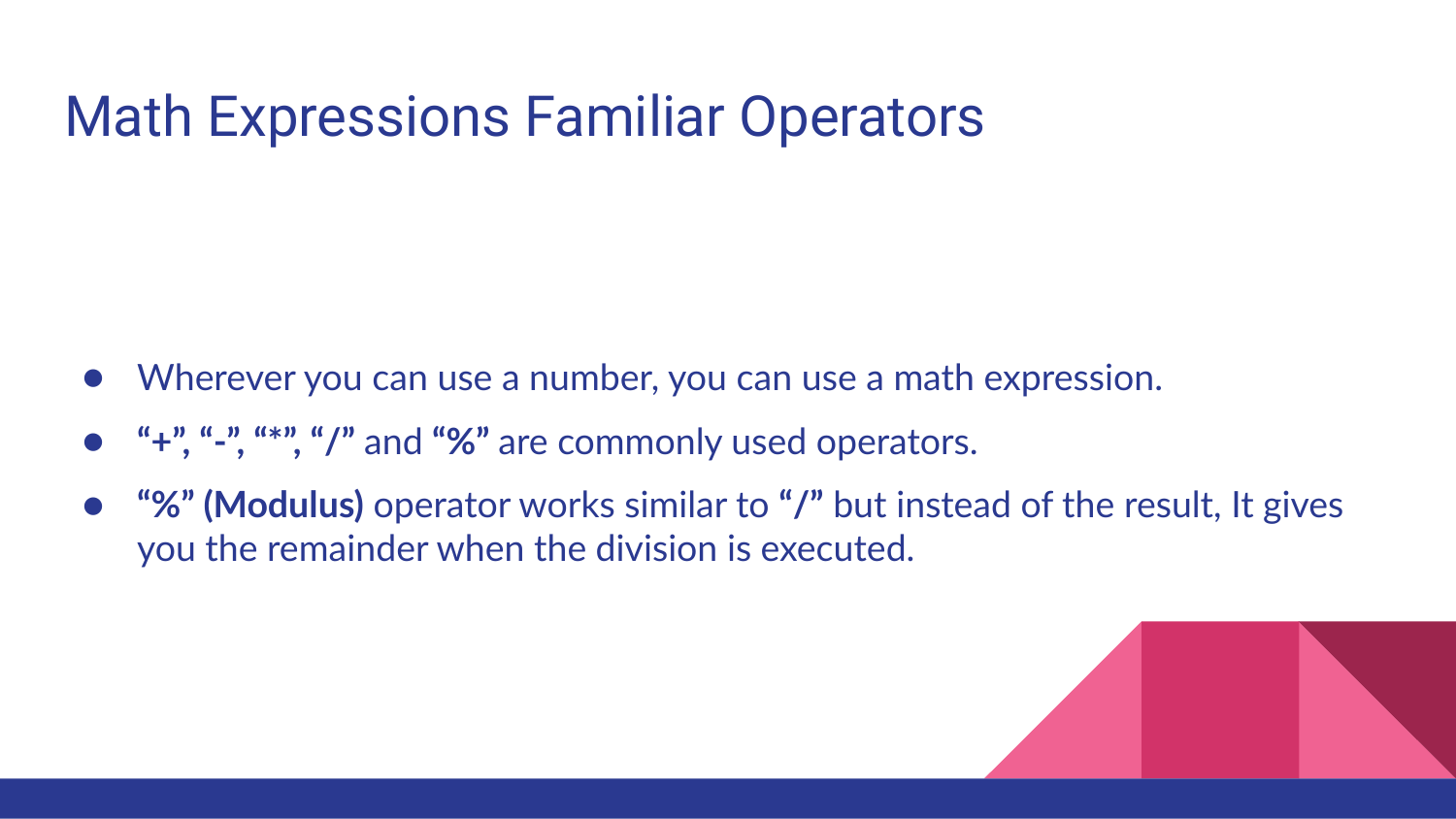

# Math Expressions Familiar Operators
Wherever you can use a number, you can use a math expression.
“+”, “-”, “*”, “/” and “%” are commonly used operators.
“%” (Modulus) operator works similar to “/” but instead of the result, It gives you the remainder when the division is executed.